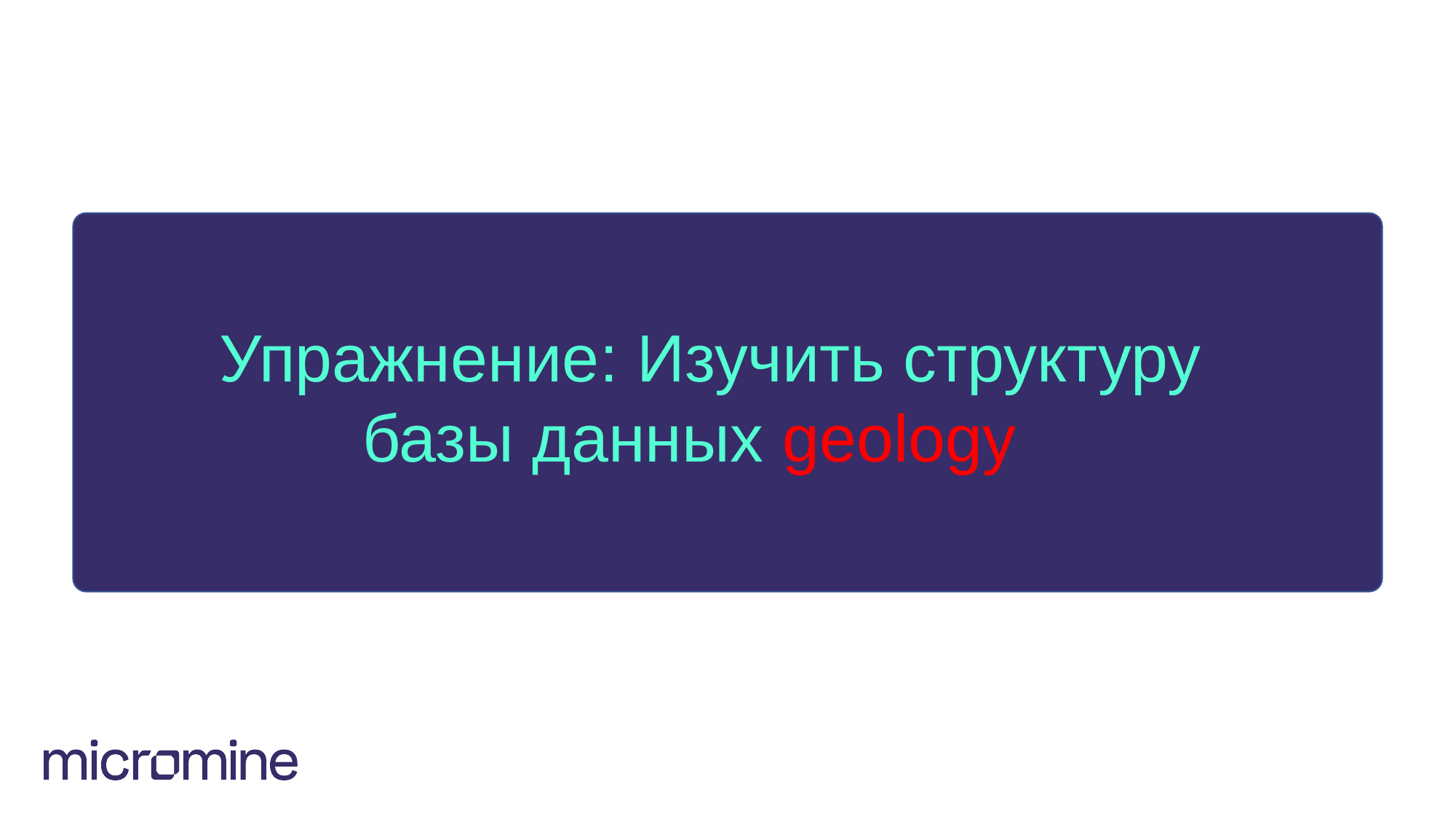

#

УУпражнение: Изучить структуру базы данных geology